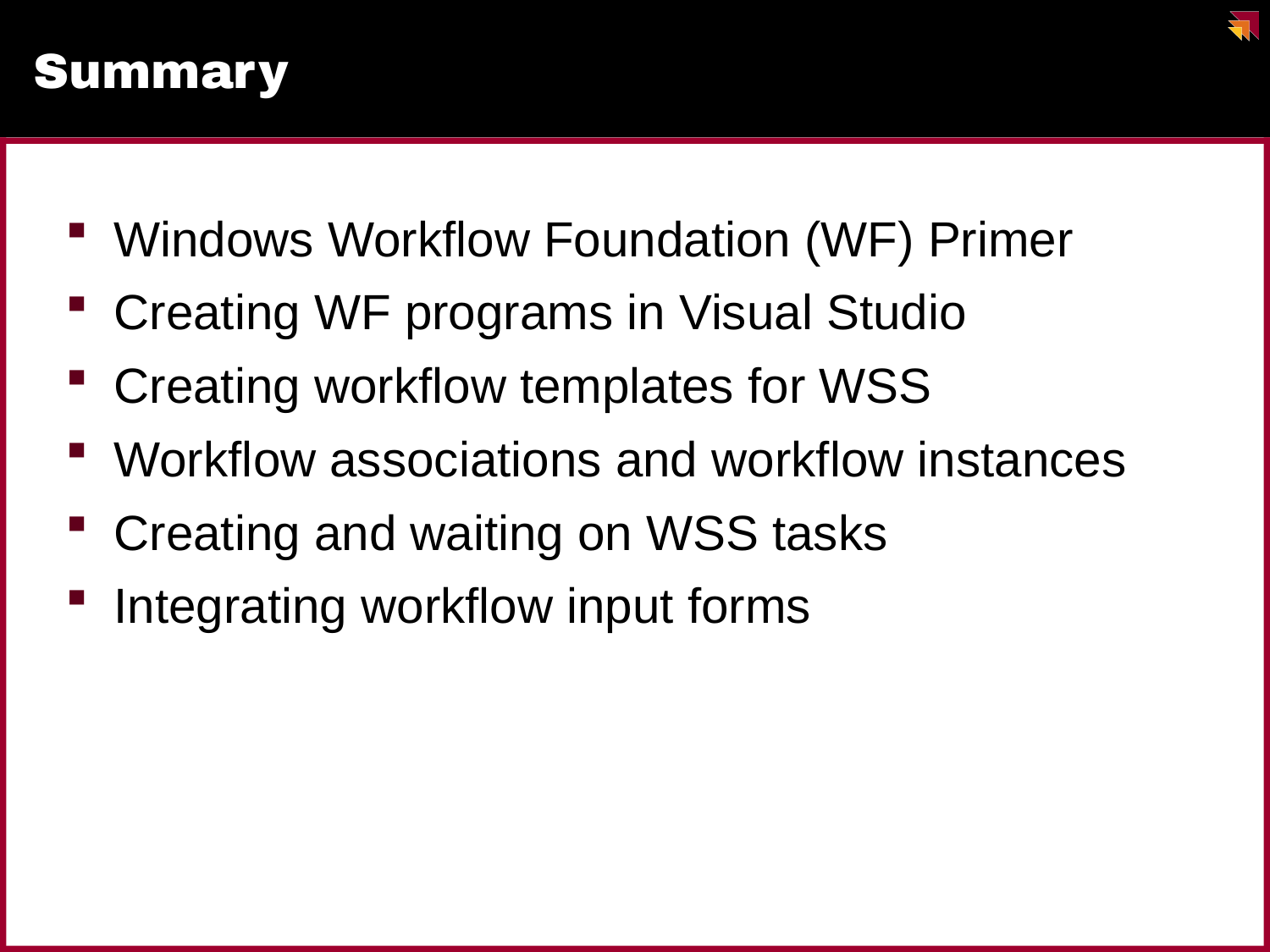

# Summary
Windows Workflow Foundation (WF) Primer
Creating WF programs in Visual Studio
Creating workflow templates for WSS
Workflow associations and workflow instances
Creating and waiting on WSS tasks
Integrating workflow input forms